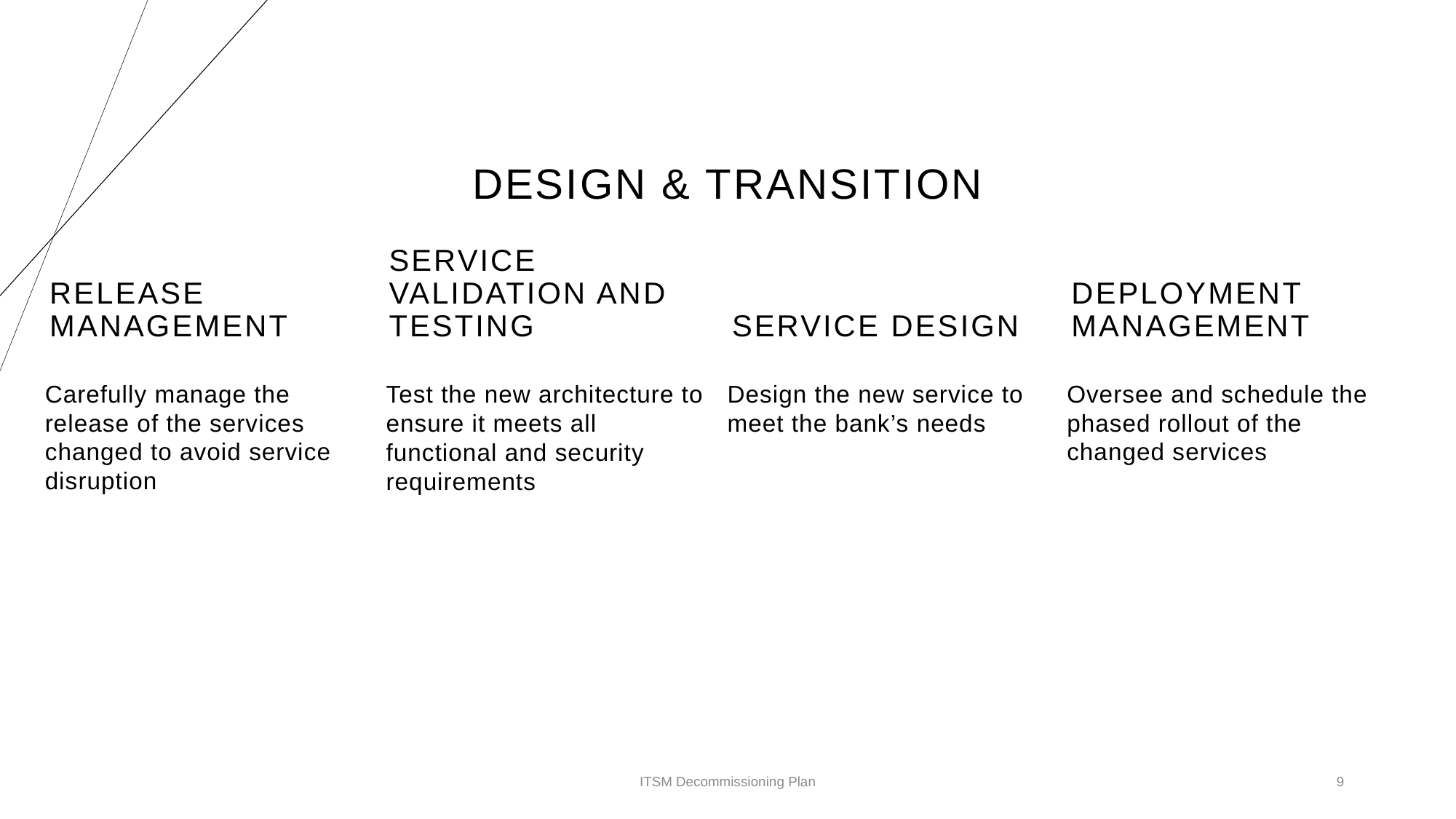

# Design & transition
Release management
Service validation and testing
Service design
Deployment management
Carefully manage the release of the services changed to avoid service disruption
Test the new architecture to ensure it meets all functional and security requirements
Design the new service to meet the bank’s needs
Oversee and schedule the phased rollout of the changed services

20XX
ITSM Decommissioning Plan
9